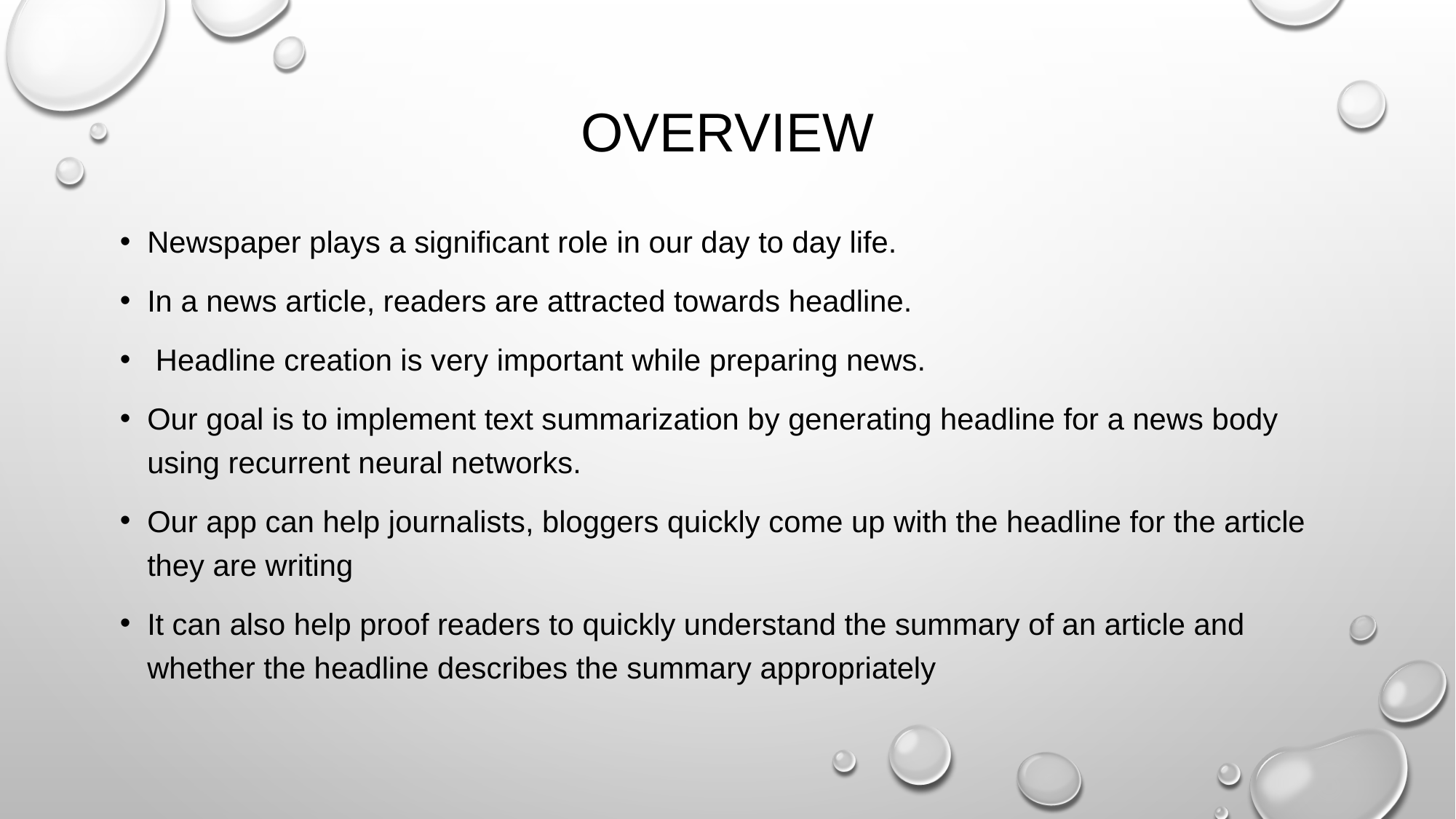

# Overview
Newspaper plays a significant role in our day to day life.
In a news article, readers are attracted towards headline.
 Headline creation is very important while preparing news.
Our goal is to implement text summarization by generating headline for a news body using recurrent neural networks.
Our app can help journalists, bloggers quickly come up with the headline for the article they are writing
It can also help proof readers to quickly understand the summary of an article and whether the headline describes the summary appropriately